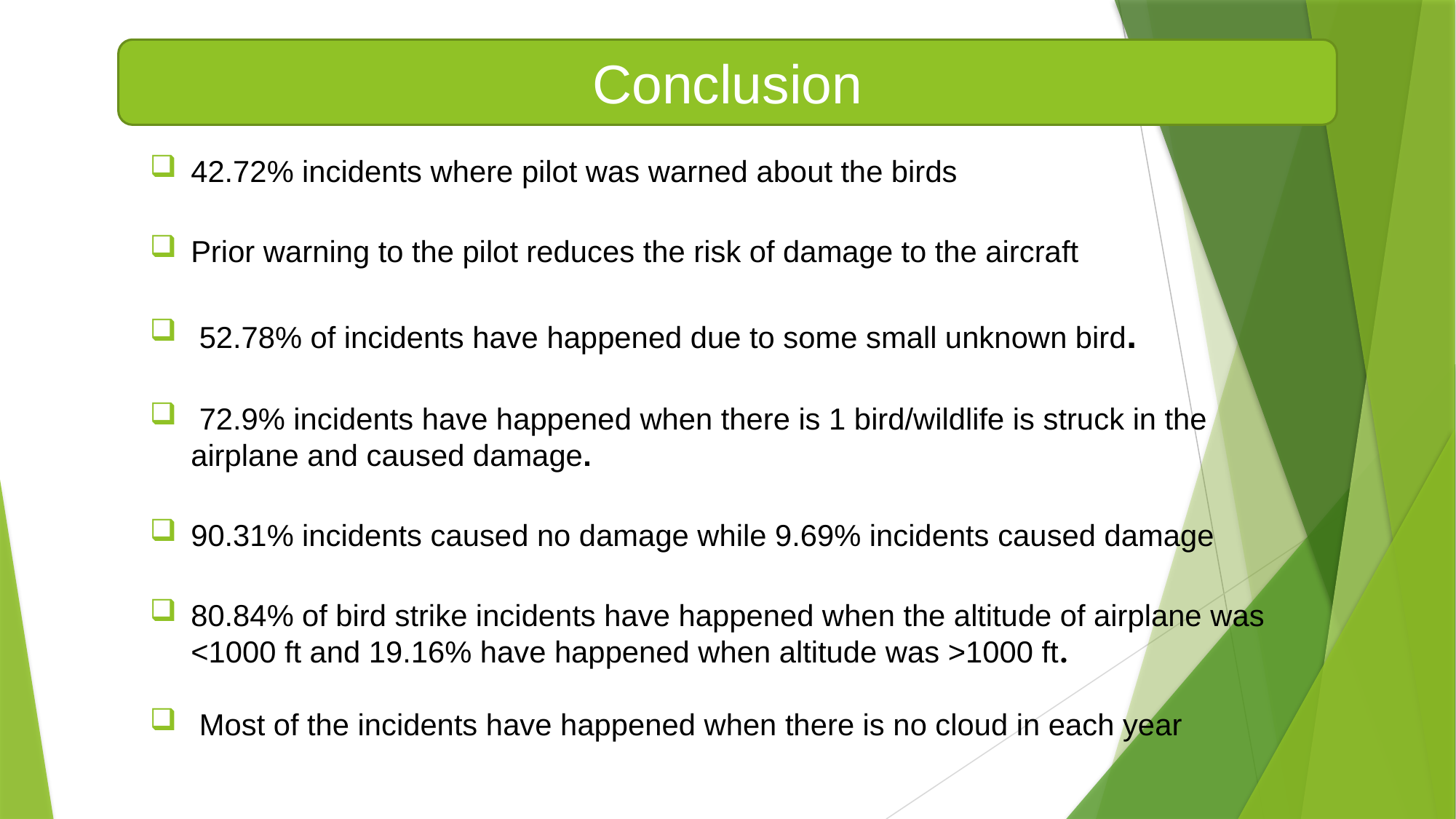

Conclusion
42.72% incidents where pilot was warned about the birds

Prior warning to the pilot reduces the risk of damage to the aircraft

 52.78% of incidents have happened due to some small unknown bird.

 72.9% incidents have happened when there is 1 bird/wildlife is struck in the airplane and caused damage.

90.31% incidents caused no damage while 9.69% incidents caused damage

80.84% of bird strike incidents have happened when the altitude of airplane was <1000 ft and 19.16% have happened when altitude was >1000 ft.

 Most of the incidents have happened when there is no cloud in each year